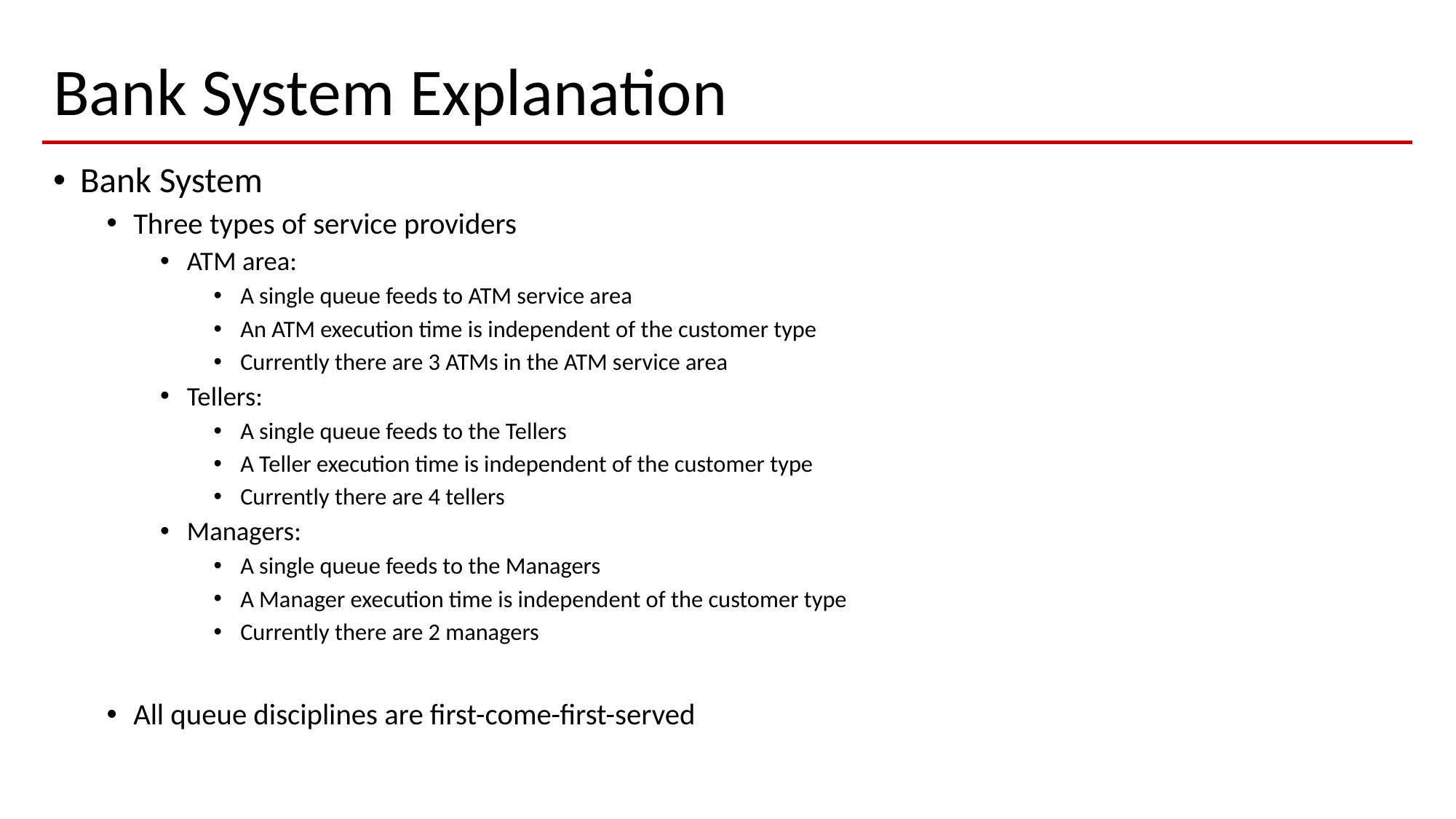

# Bank System Explanation
Bank System
Three types of service providers
ATM area:
A single queue feeds to ATM service area
An ATM execution time is independent of the customer type
Currently there are 3 ATMs in the ATM service area
Tellers:
A single queue feeds to the Tellers
A Teller execution time is independent of the customer type
Currently there are 4 tellers
Managers:
A single queue feeds to the Managers
A Manager execution time is independent of the customer type
Currently there are 2 managers

All queue disciplines are first-come-first-served